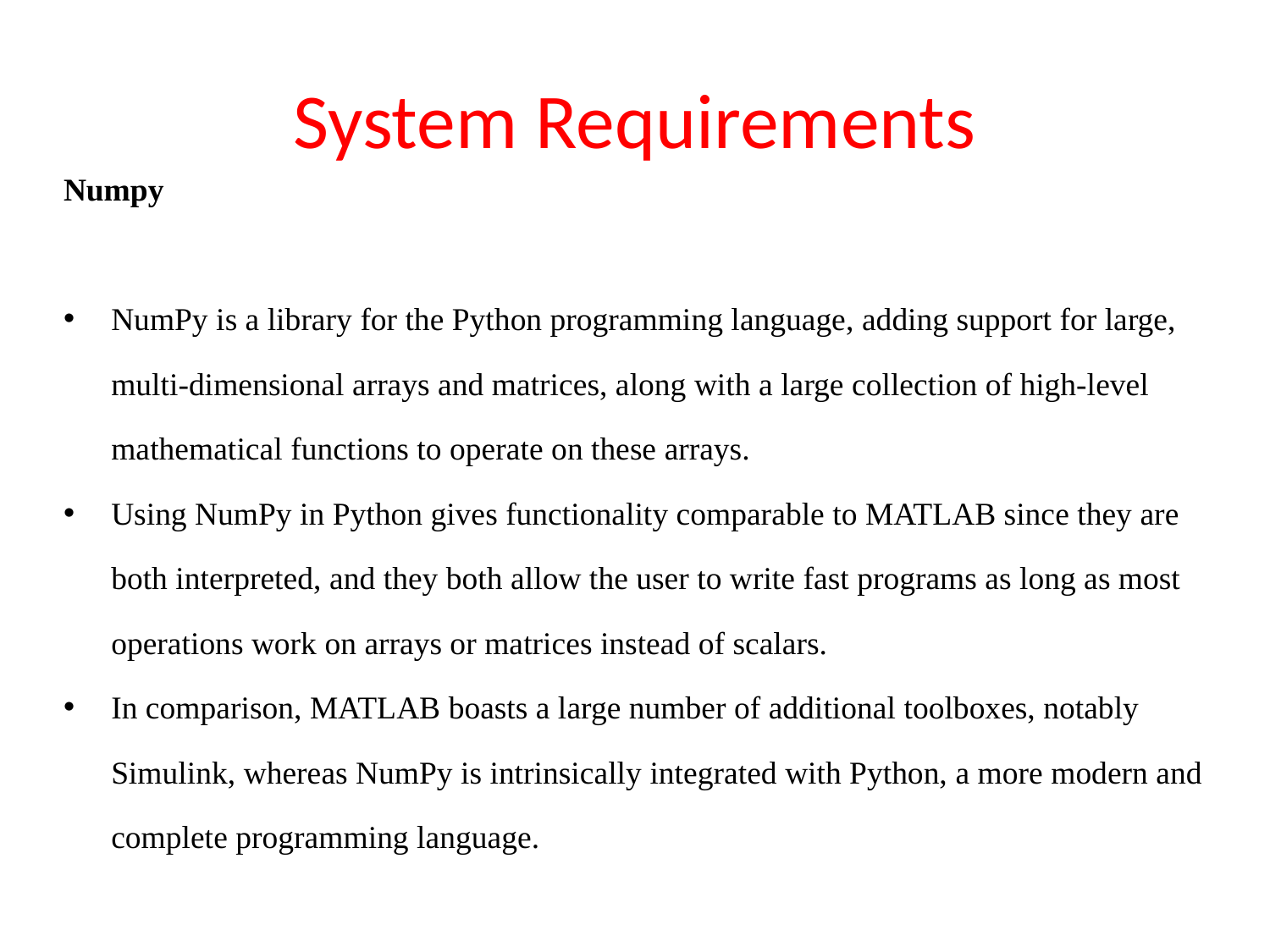

# System Requirements
Numpy

NumPy is a library for the Python programming language, adding support for large, multi-dimensional arrays and matrices, along with a large collection of high-level mathematical functions to operate on these arrays.
Using NumPy in Python gives functionality comparable to MATLAB since they are both interpreted, and they both allow the user to write fast programs as long as most operations work on arrays or matrices instead of scalars.
In comparison, MATLAB boasts a large number of additional toolboxes, notably Simulink, whereas NumPy is intrinsically integrated with Python, a more modern and complete programming language.